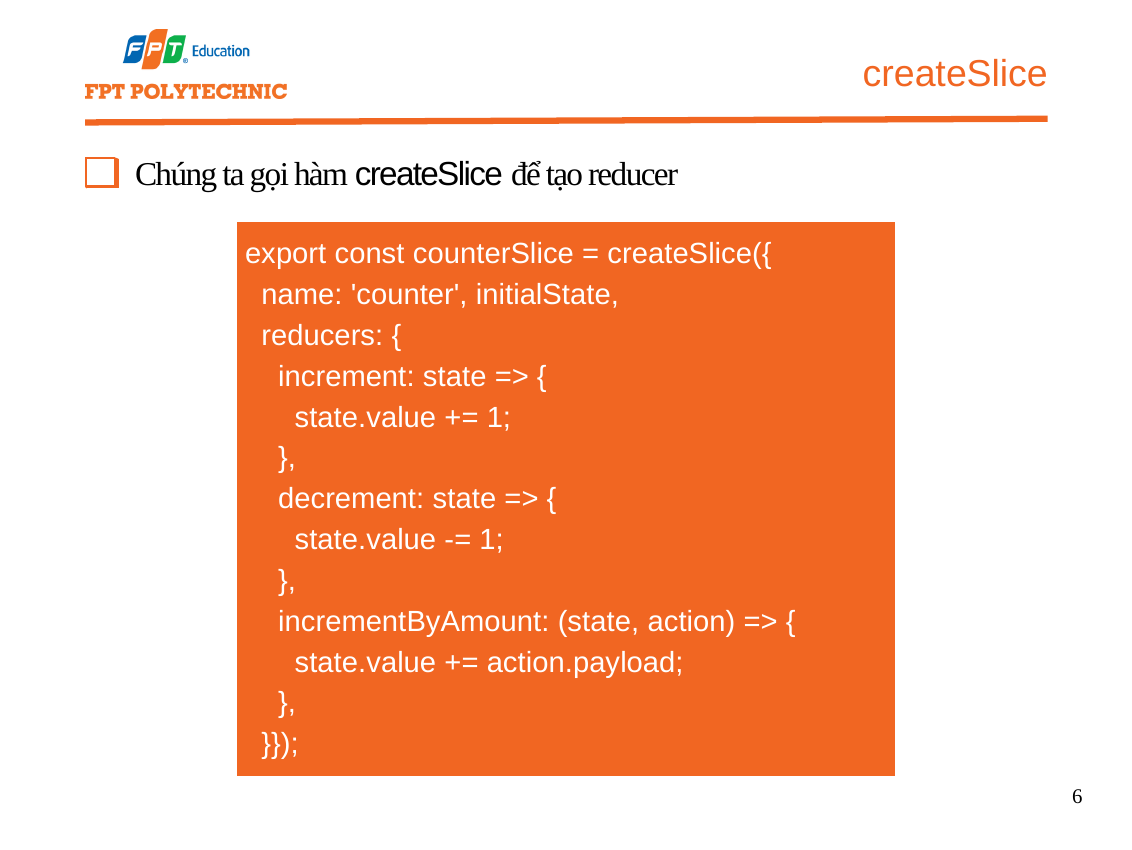

createSlice

Chúng ta gọi hàm createSlice để tạo reducer

export const counterSlice = createSlice({
  name: 'counter', initialState,
  reducers: {
    increment: state => {
      state.value += 1;
    },
    decrement: state => {
      state.value -= 1;
    },
    incrementByAmount: (state, action) => {
      state.value += action.payload;
    },
  }});
6